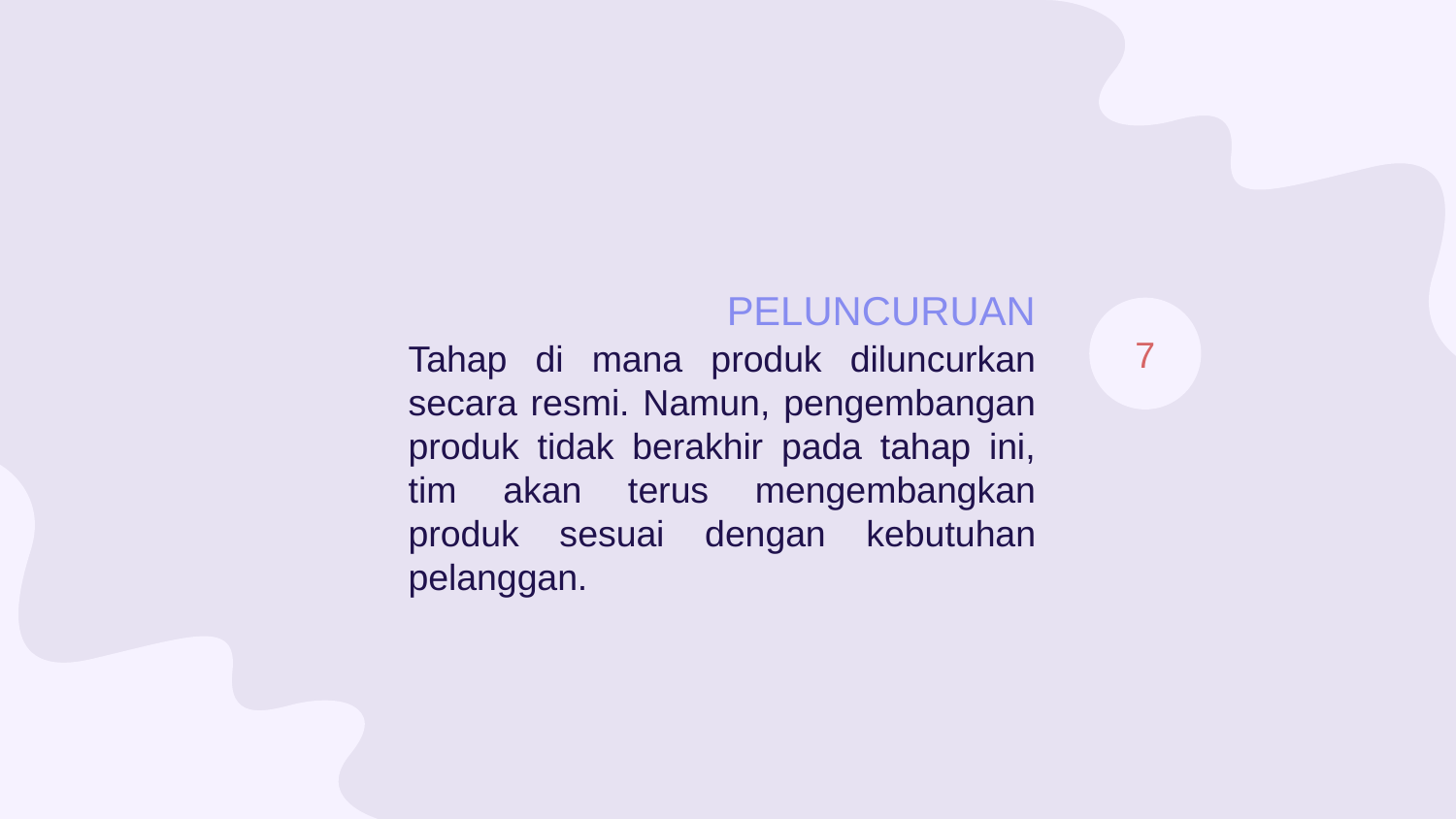

PELUNCURUAN
7
Tahap di mana produk diluncurkan secara resmi. Namun, pengembangan produk tidak berakhir pada tahap ini, tim akan terus mengembangkan produk sesuai dengan kebutuhan pelanggan.